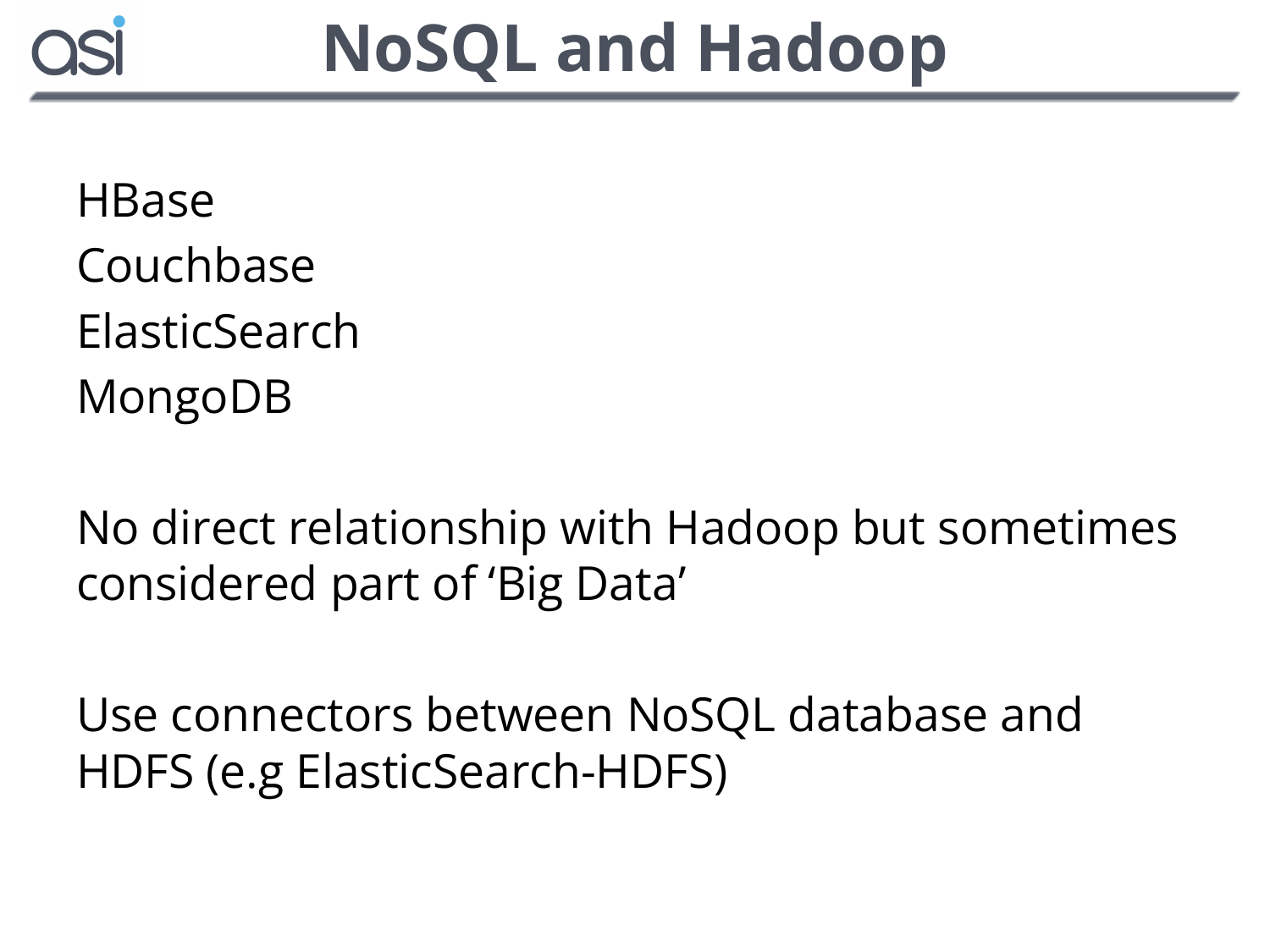

# NoSQL and Hadoop
HBase
Couchbase
ElasticSearch
MongoDB

No direct relationship with Hadoop but sometimes considered part of ‘Big Data’

Use connectors between NoSQL database and HDFS (e.g ElasticSearch-HDFS)